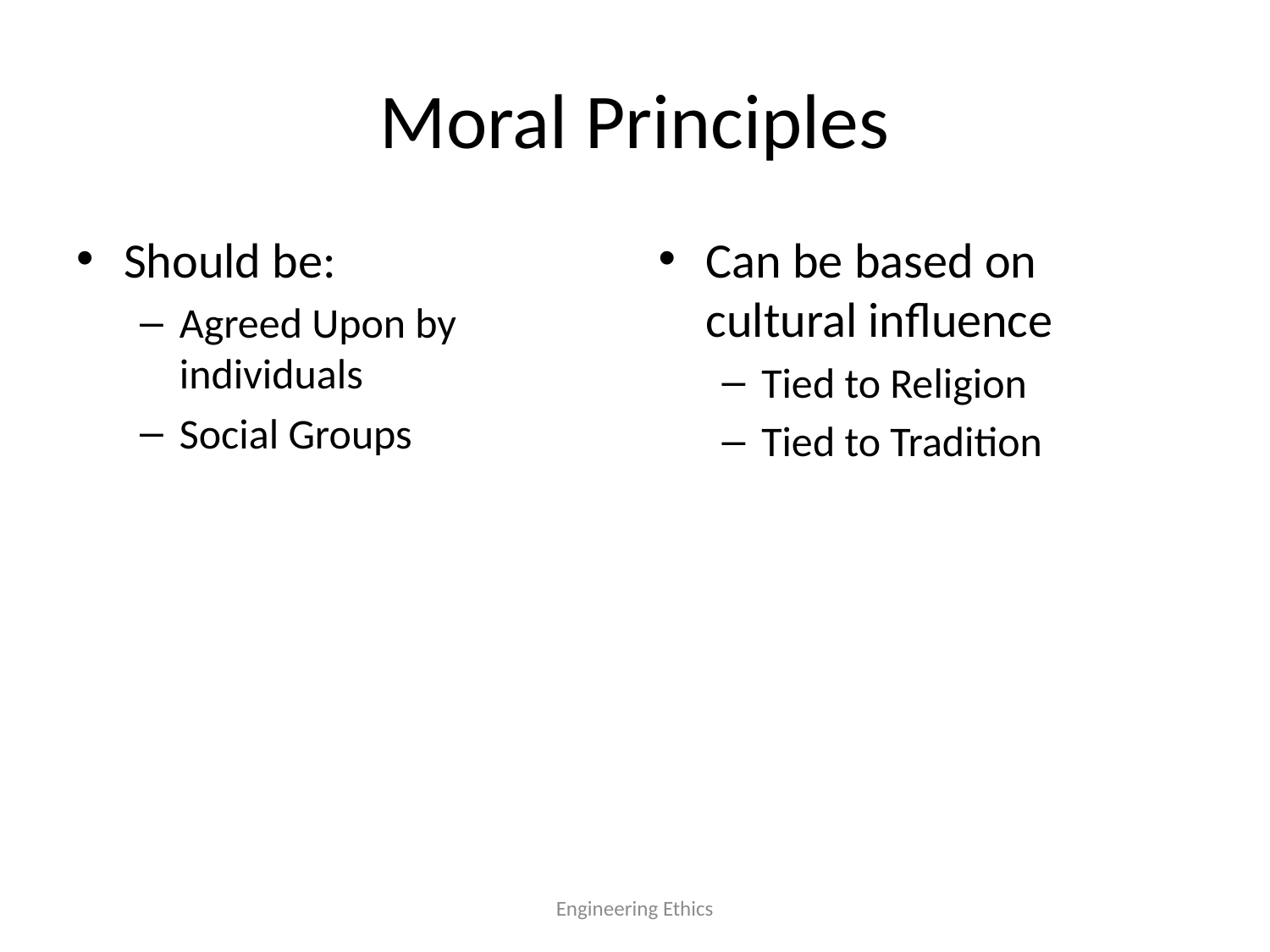

# Moral Principles
Should be:
Agreed Upon by individuals
Social Groups
Can be based on cultural influence
Tied to Religion
Tied to Tradition
Engineering Ethics